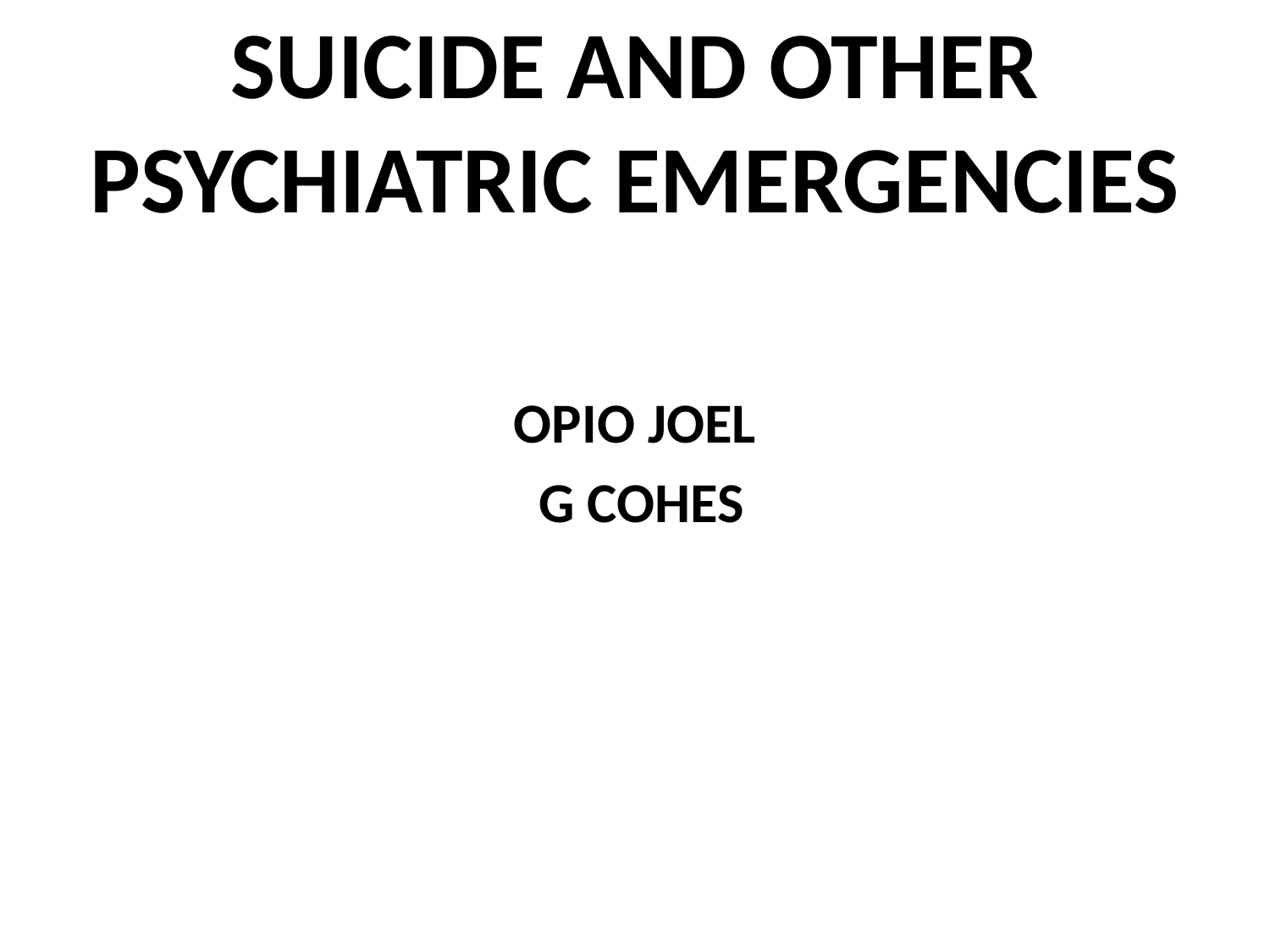

# SUICIDE AND OTHER PSYCHIATRIC EMERGENCIES

OPIO JOEL
 G COHES